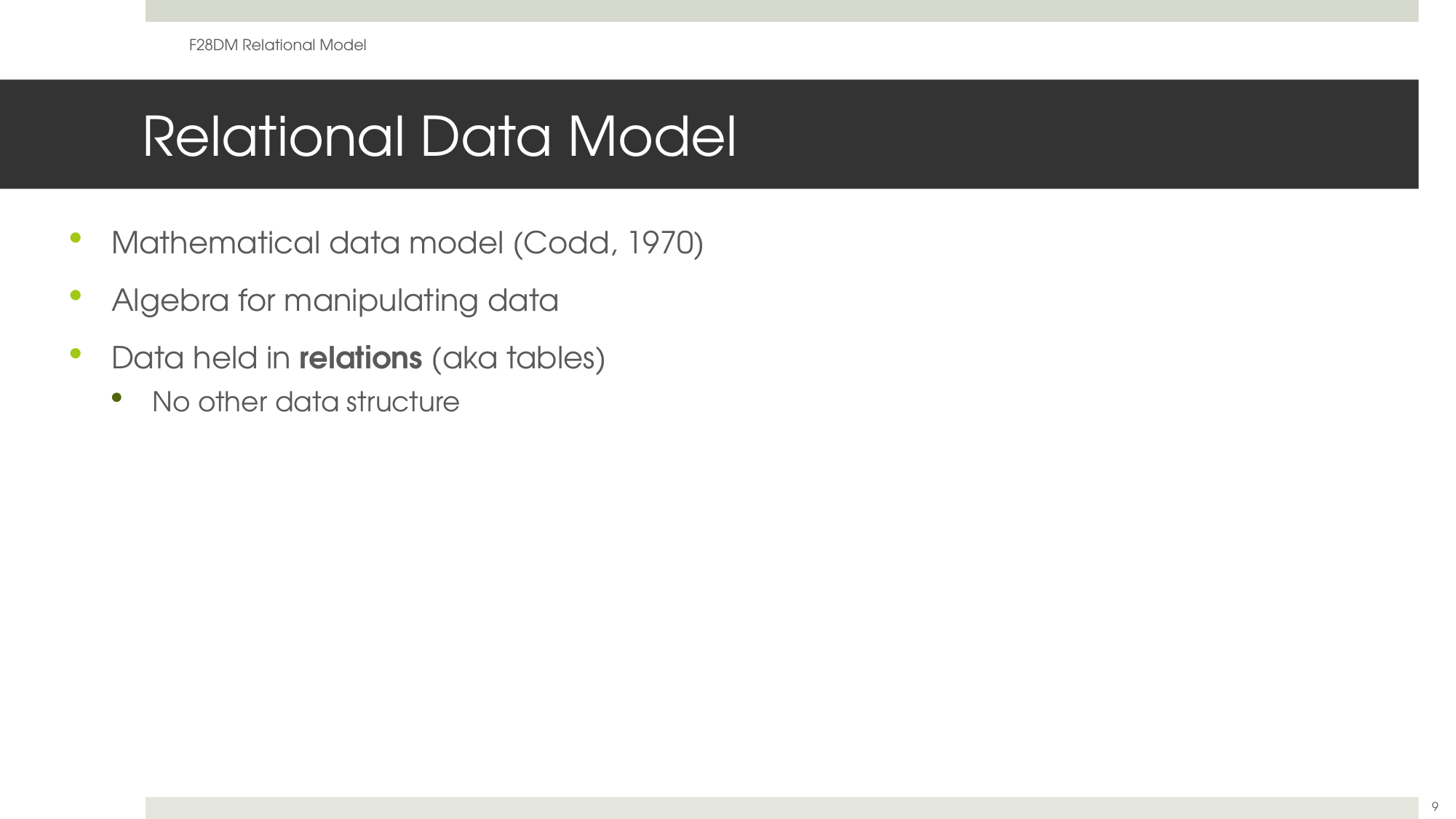

F28DM Relational Model

# Relational Data Model
Mathematical data model (Codd, 1970)
Algebra for manipulating data
Data held in relations (aka tables)
No other data structure

9